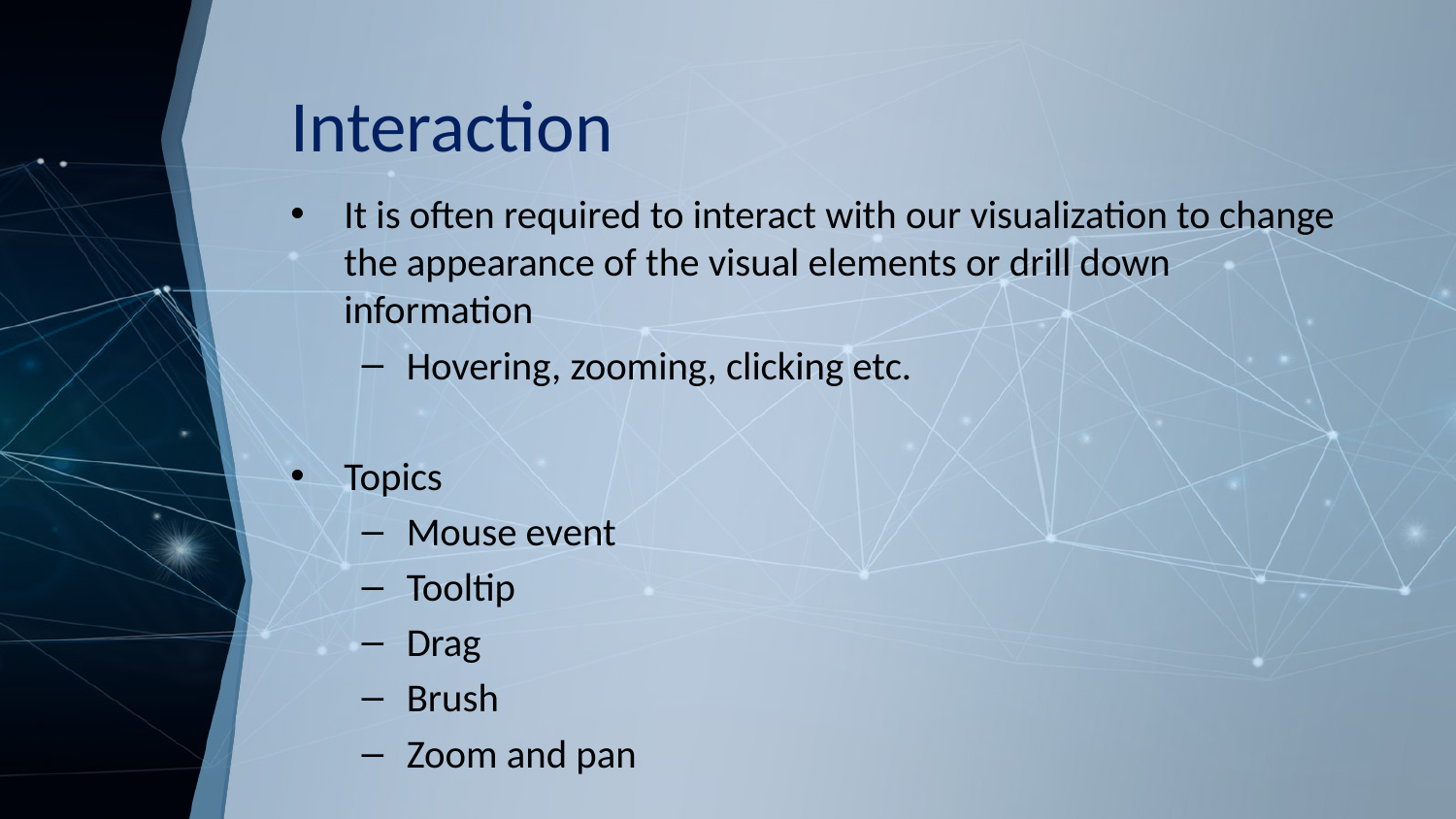

# Interaction
It is often required to interact with our visualization to change the appearance of the visual elements or drill down information
Hovering, zooming, clicking etc.

Topics
Mouse event
Tooltip
Drag
Brush
Zoom and pan